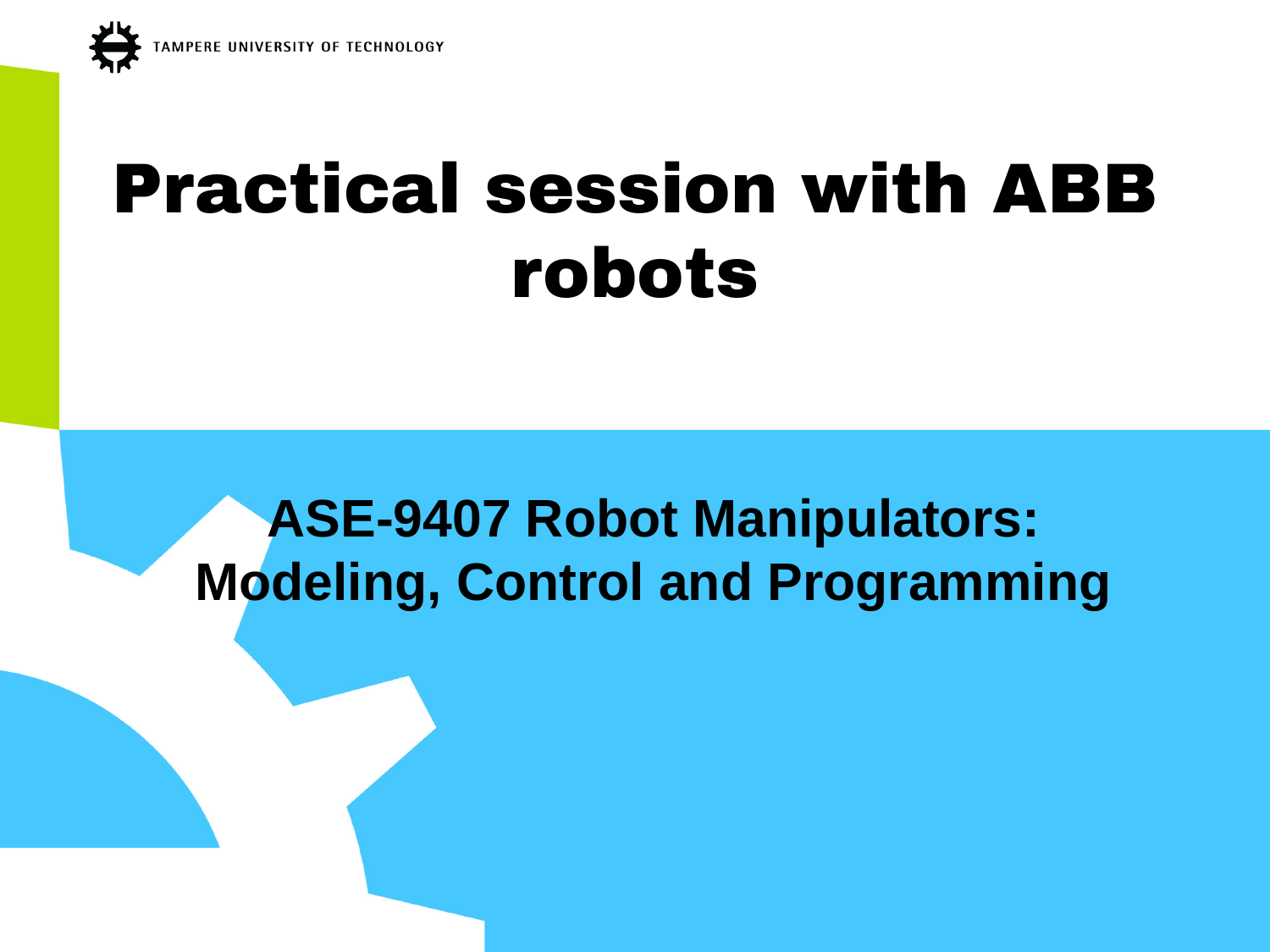

# Practical session with ABB robots
ASE-9407 Robot Manipulators: Modeling, Control and Programming